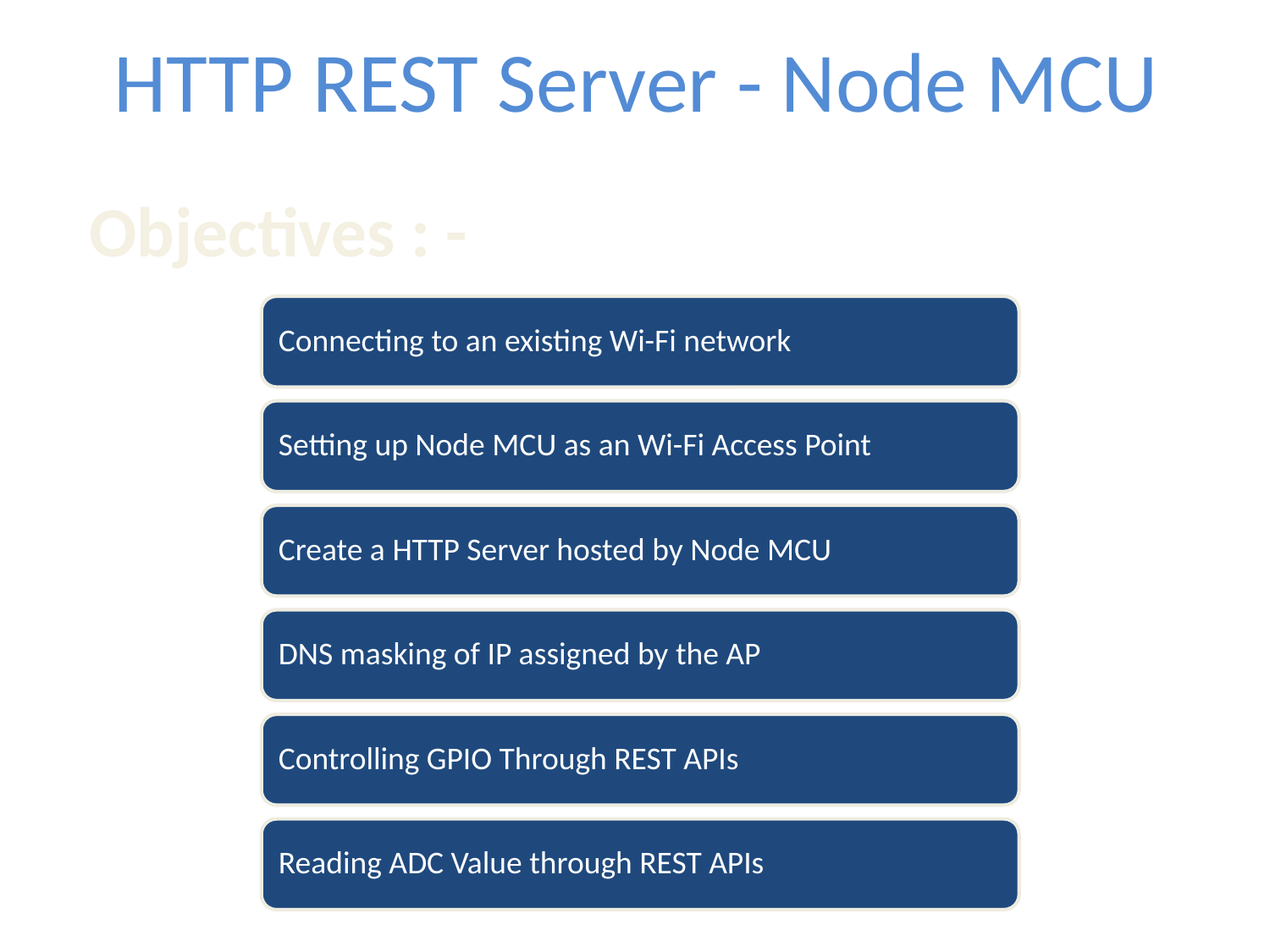

HTTP REST Server - Node MCU
Objectives : -
Connecting to an existing Wi-Fi network
Setting up Node MCU as an Wi-Fi Access Point
Create a HTTP Server hosted by Node MCU
DNS masking of IP assigned by the AP
Controlling GPIO Through REST APIs
Reading ADC Value through REST APIs